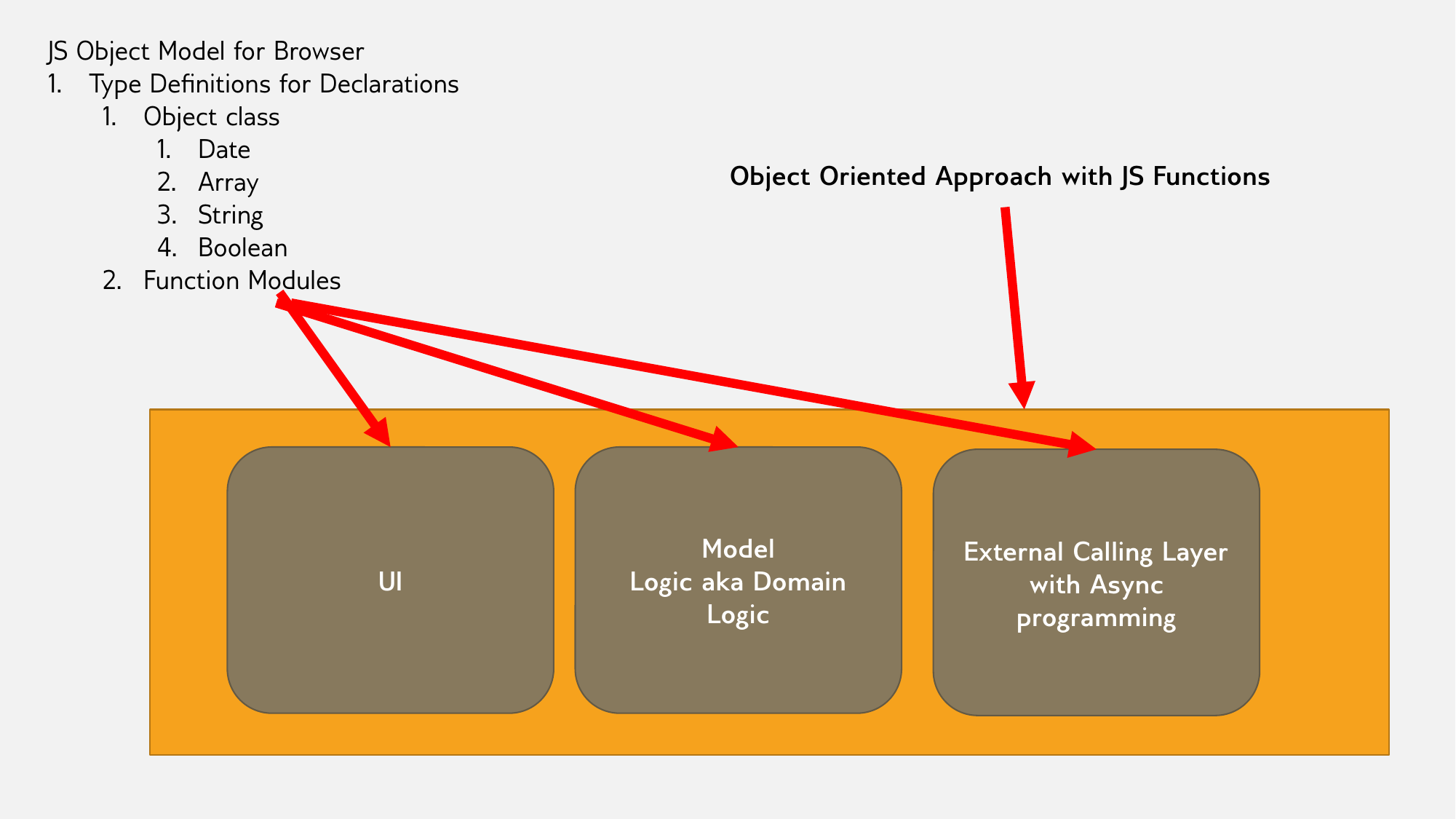

JS Object Model for Browser
Type Definitions for Declarations
Object class
Date
Array
String
Boolean
Function Modules
Object Oriented Approach with JS Functions

UI
Model
Logic aka Domain Logic
External Calling Layer with Async programming